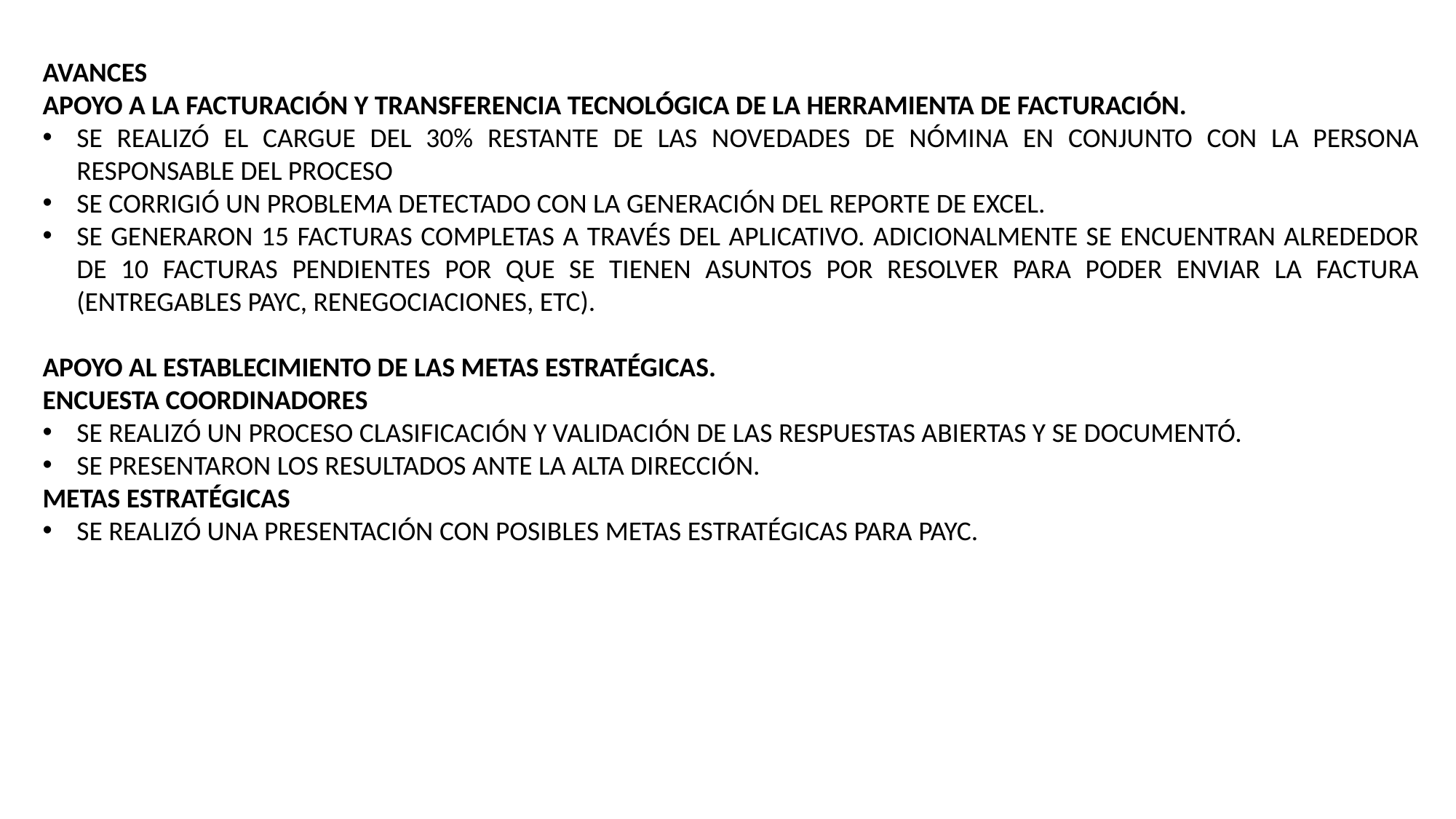

AVANCES
APOYO A LA FACTURACIÓN Y TRANSFERENCIA TECNOLÓGICA DE LA HERRAMIENTA DE FACTURACIÓN.
SE REALIZÓ EL CARGUE DEL 30% RESTANTE DE LAS NOVEDADES DE NÓMINA EN CONJUNTO CON LA PERSONA RESPONSABLE DEL PROCESO
SE CORRIGIÓ UN PROBLEMA DETECTADO CON LA GENERACIÓN DEL REPORTE DE EXCEL.
SE GENERARON 15 FACTURAS COMPLETAS A TRAVÉS DEL APLICATIVO. ADICIONALMENTE SE ENCUENTRAN ALREDEDOR DE 10 FACTURAS PENDIENTES POR QUE SE TIENEN ASUNTOS POR RESOLVER PARA PODER ENVIAR LA FACTURA (ENTREGABLES PAYC, RENEGOCIACIONES, ETC).

APOYO AL ESTABLECIMIENTO DE LAS METAS ESTRATÉGICAS.
ENCUESTA COORDINADORES
SE REALIZÓ UN PROCESO CLASIFICACIÓN Y VALIDACIÓN DE LAS RESPUESTAS ABIERTAS Y SE DOCUMENTÓ.
SE PRESENTARON LOS RESULTADOS ANTE LA ALTA DIRECCIÓN.
METAS ESTRATÉGICAS
SE REALIZÓ UNA PRESENTACIÓN CON POSIBLES METAS ESTRATÉGICAS PARA PAYC.